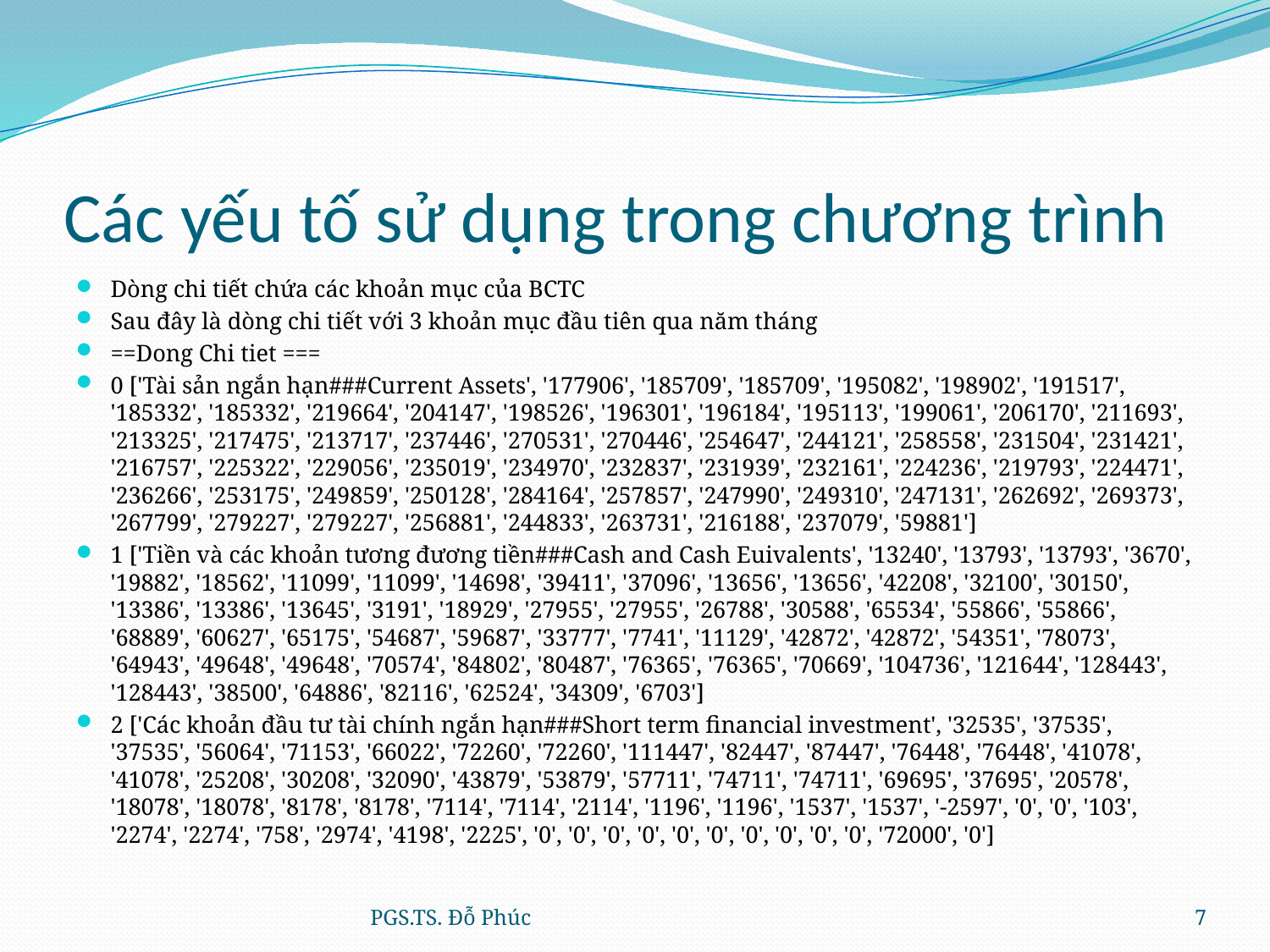

# Các yếu tố sử dụng trong chương trình
Dòng chi tiết chứa các khoản mục của BCTC
Sau đây là dòng chi tiết với 3 khoản mục đầu tiên qua năm tháng
==Dong Chi tiet ===
0 ['Tài sản ngắn hạn###Current Assets', '177906', '185709', '185709', '195082', '198902', '191517', '185332', '185332', '219664', '204147', '198526', '196301', '196184', '195113', '199061', '206170', '211693', '213325', '217475', '213717', '237446', '270531', '270446', '254647', '244121', '258558', '231504', '231421', '216757', '225322', '229056', '235019', '234970', '232837', '231939', '232161', '224236', '219793', '224471', '236266', '253175', '249859', '250128', '284164', '257857', '247990', '249310', '247131', '262692', '269373', '267799', '279227', '279227', '256881', '244833', '263731', '216188', '237079', '59881']
1 ['Tiền và các khoản tương đương tiền###Cash and Cash Euivalents', '13240', '13793', '13793', '3670', '19882', '18562', '11099', '11099', '14698', '39411', '37096', '13656', '13656', '42208', '32100', '30150', '13386', '13386', '13645', '3191', '18929', '27955', '27955', '26788', '30588', '65534', '55866', '55866', '68889', '60627', '65175', '54687', '59687', '33777', '7741', '11129', '42872', '42872', '54351', '78073', '64943', '49648', '49648', '70574', '84802', '80487', '76365', '76365', '70669', '104736', '121644', '128443', '128443', '38500', '64886', '82116', '62524', '34309', '6703']
2 ['Các khoản đầu tư tài chính ngắn hạn###Short term financial investment', '32535', '37535', '37535', '56064', '71153', '66022', '72260', '72260', '111447', '82447', '87447', '76448', '76448', '41078', '41078', '25208', '30208', '32090', '43879', '53879', '57711', '74711', '74711', '69695', '37695', '20578', '18078', '18078', '8178', '8178', '7114', '7114', '2114', '1196', '1196', '1537', '1537', '-2597', '0', '0', '103', '2274', '2274', '758', '2974', '4198', '2225', '0', '0', '0', '0', '0', '0', '0', '0', '0', '0', '72000', '0']

PGS.TS. Đỗ Phúc
7